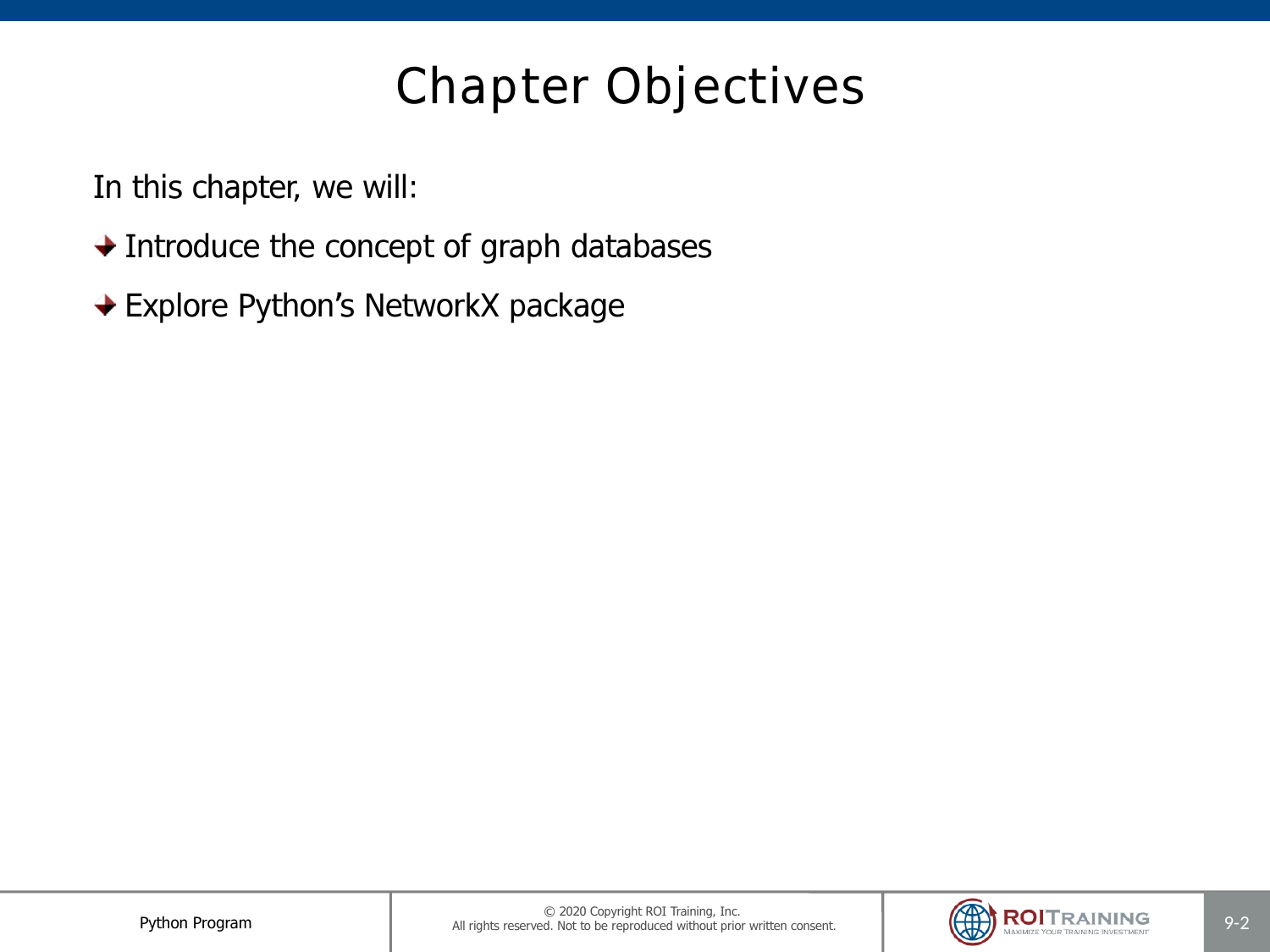

# Chapter Objectives
In this chapter, we will:
Introduce the concept of graph databases
Explore Python’s NetworkX package